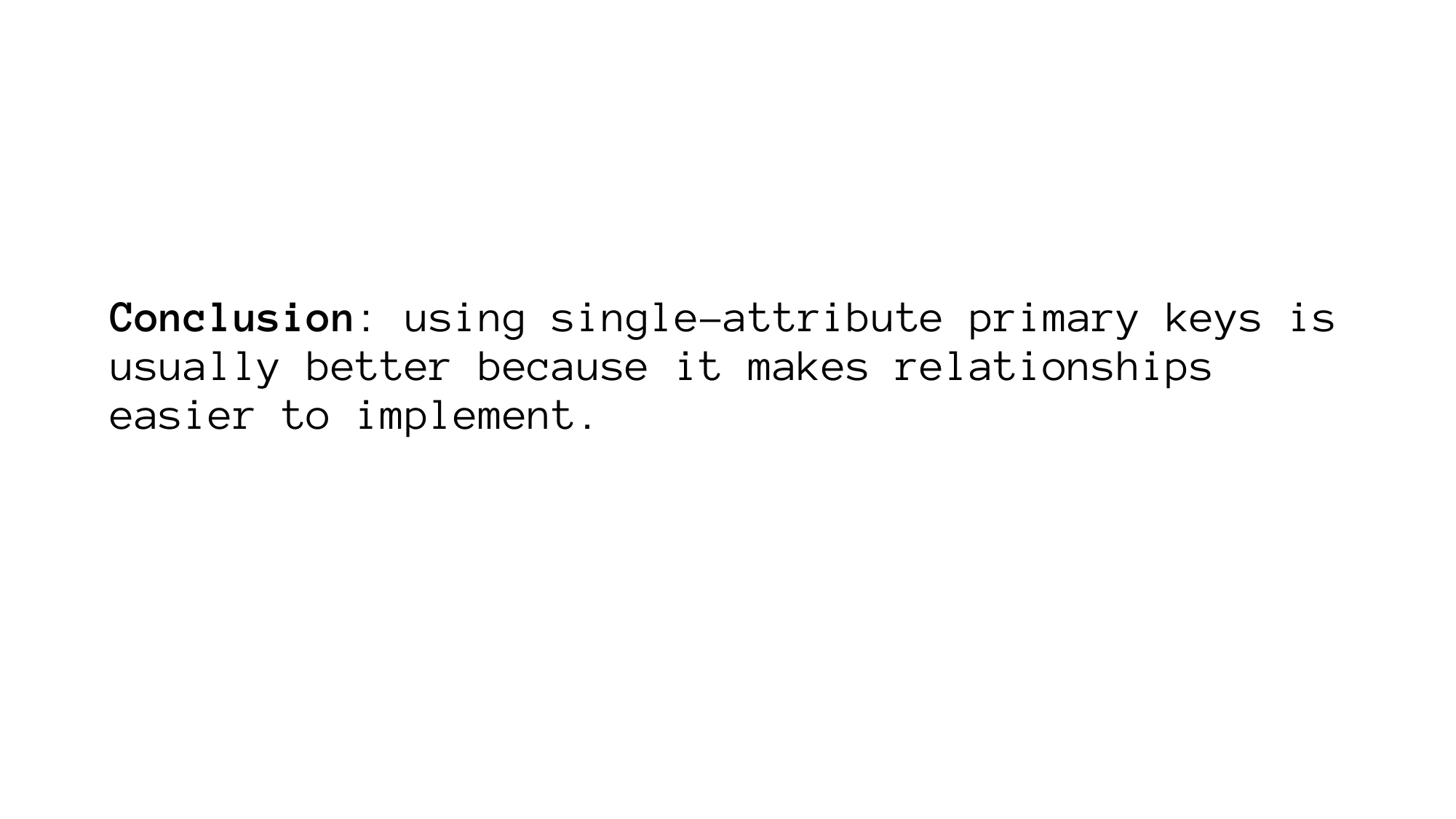

# Conclusion: using single-attribute primary keys is usually better because it makes relationships easier to implement.